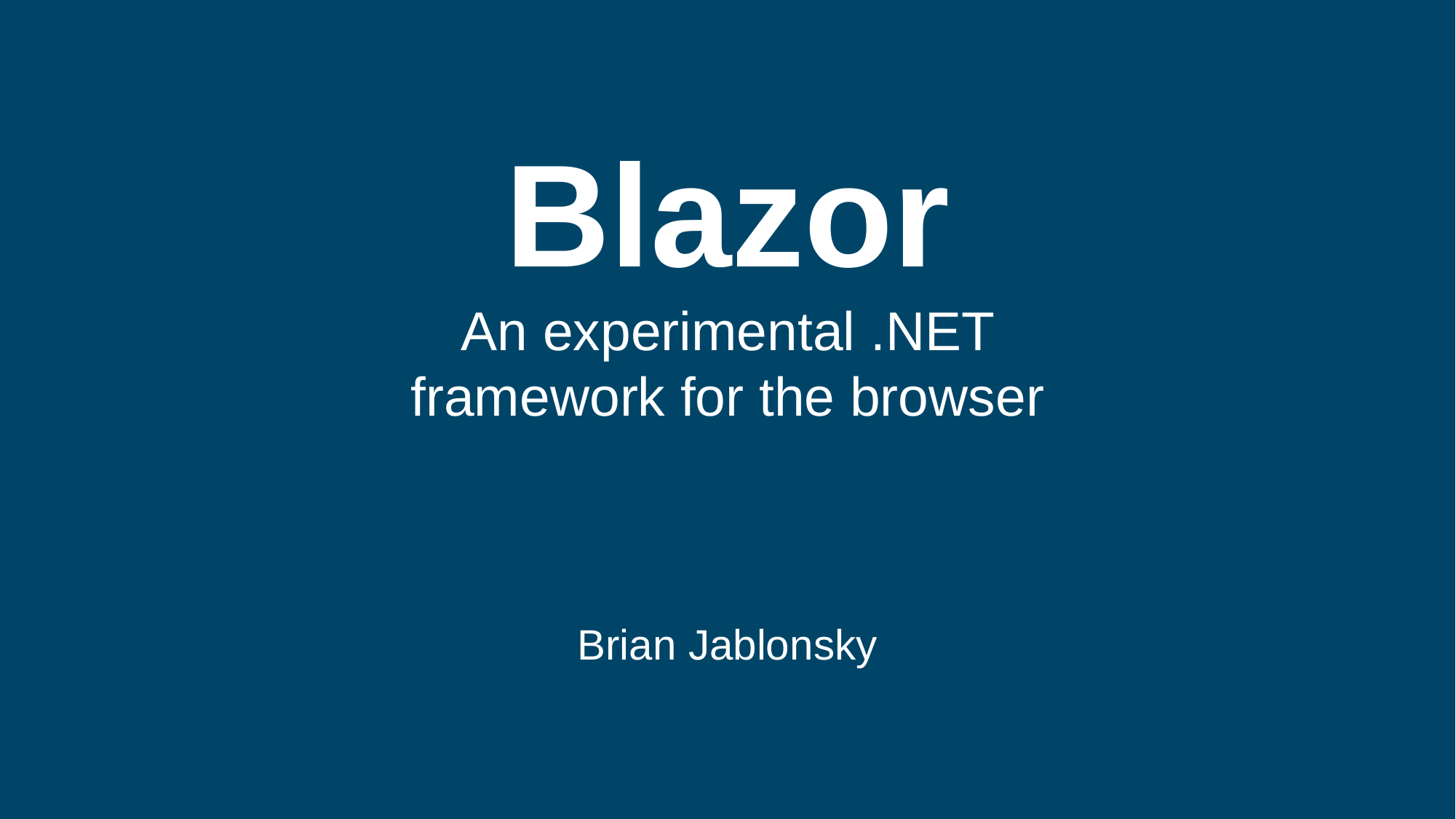

Blazor
An experimental .NET framework for the browser
Brian Jablonsky